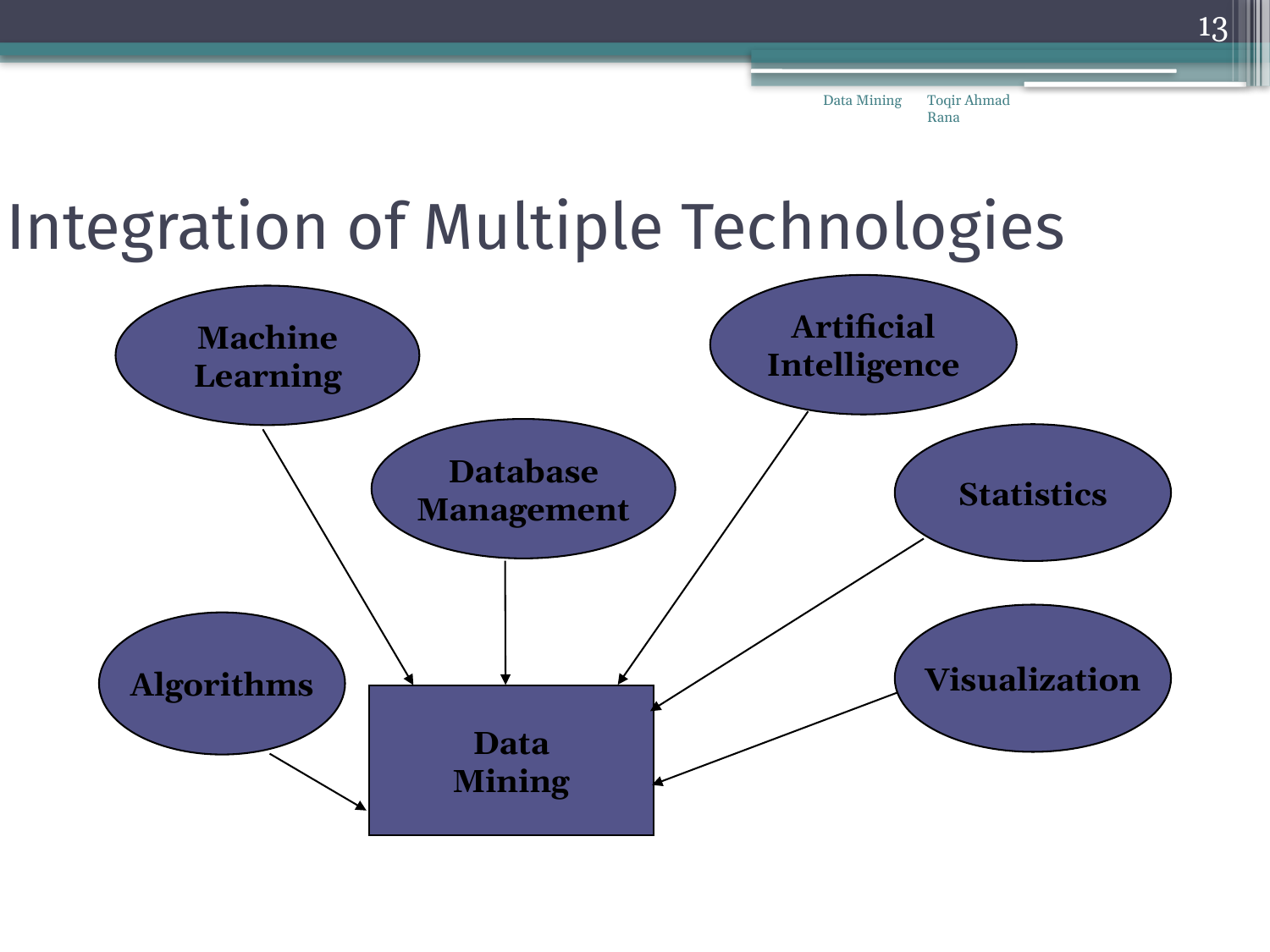

13
Data Mining
Toqir Ahmad Rana
# Integration of Multiple Technologies
Artificial
Intelligence
Machine
Learning

Database
Management
Statistics

Visualization
Algorithms
Data
Mining